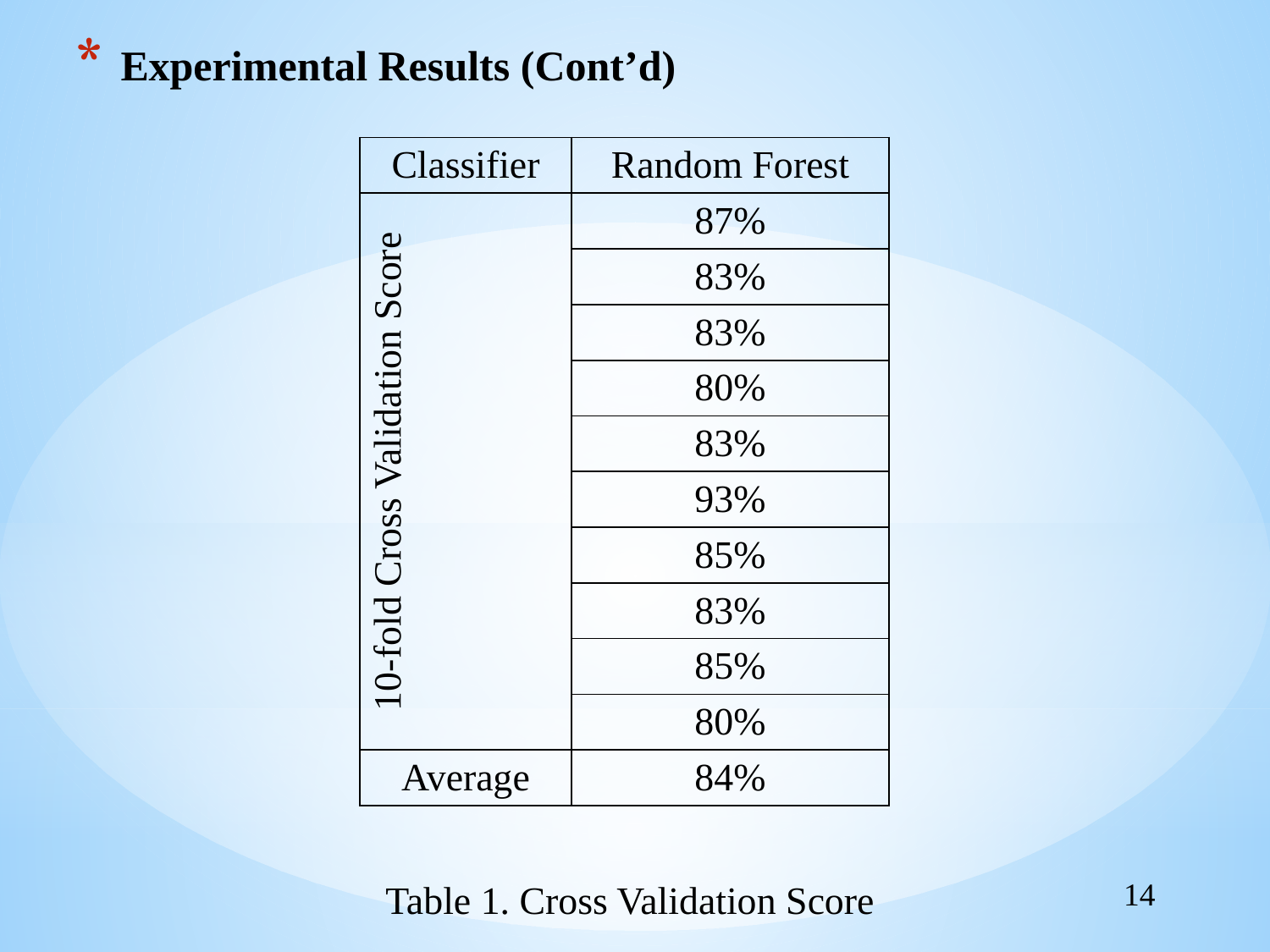

# Experimental Results (Cont’d)
| Classifier | Random Forest |
| --- | --- |
| 10-fold Cross Validation Score | 87% |
|  | 83% |
|  | 83% |
|  | 80% |
|  | 83% |
|  | 93% |
|  | 85% |
|  | 83% |
|  | 85% |
|  | 80% |
| Average | 84% |
14
Table 1. Cross Validation Score